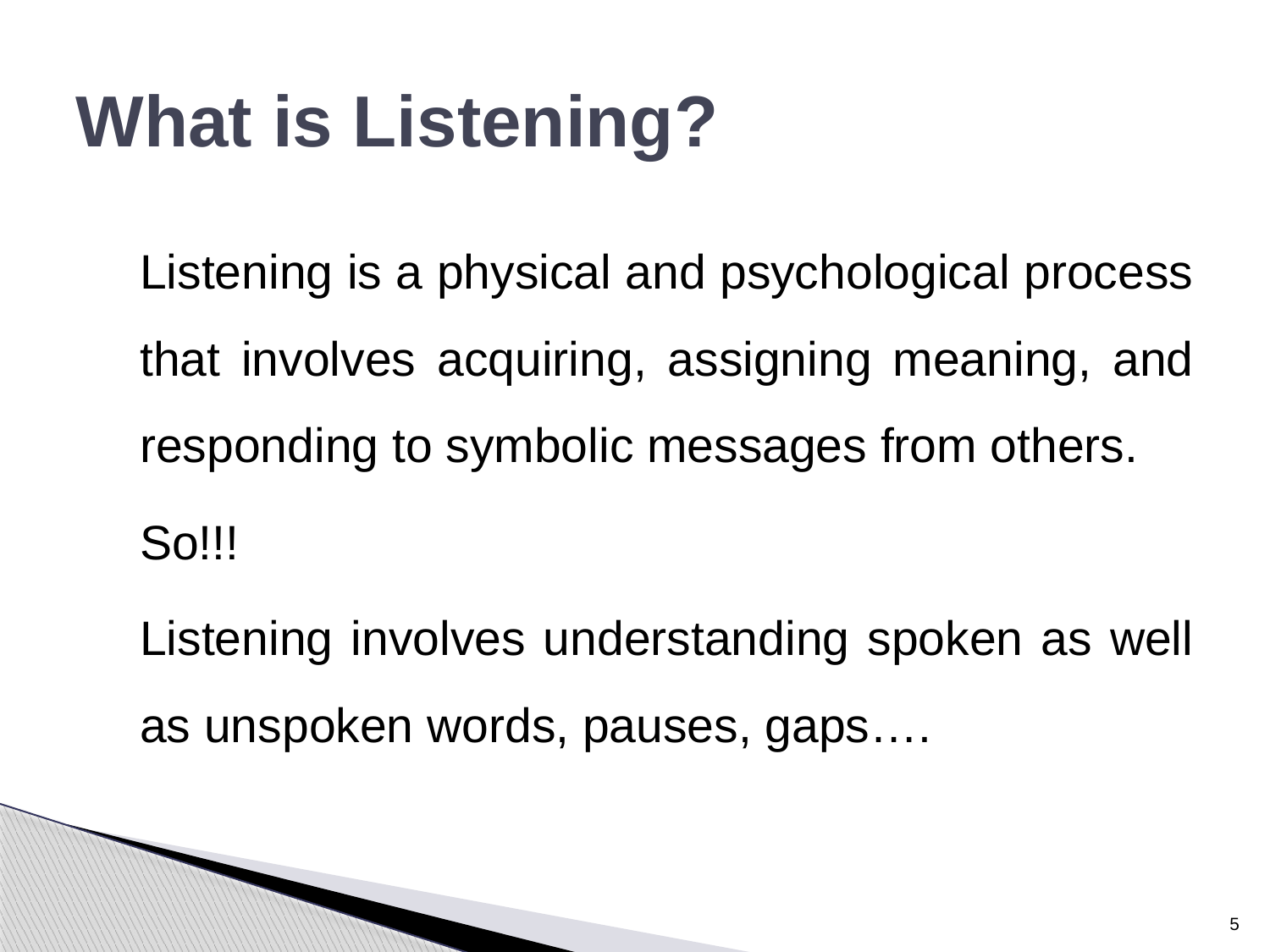

# What is Listening?
Listening is a physical and psychological process that involves acquiring, assigning meaning, and responding to symbolic messages from others.
So!!!
Listening involves understanding spoken as well as unspoken words, pauses, gaps….

5